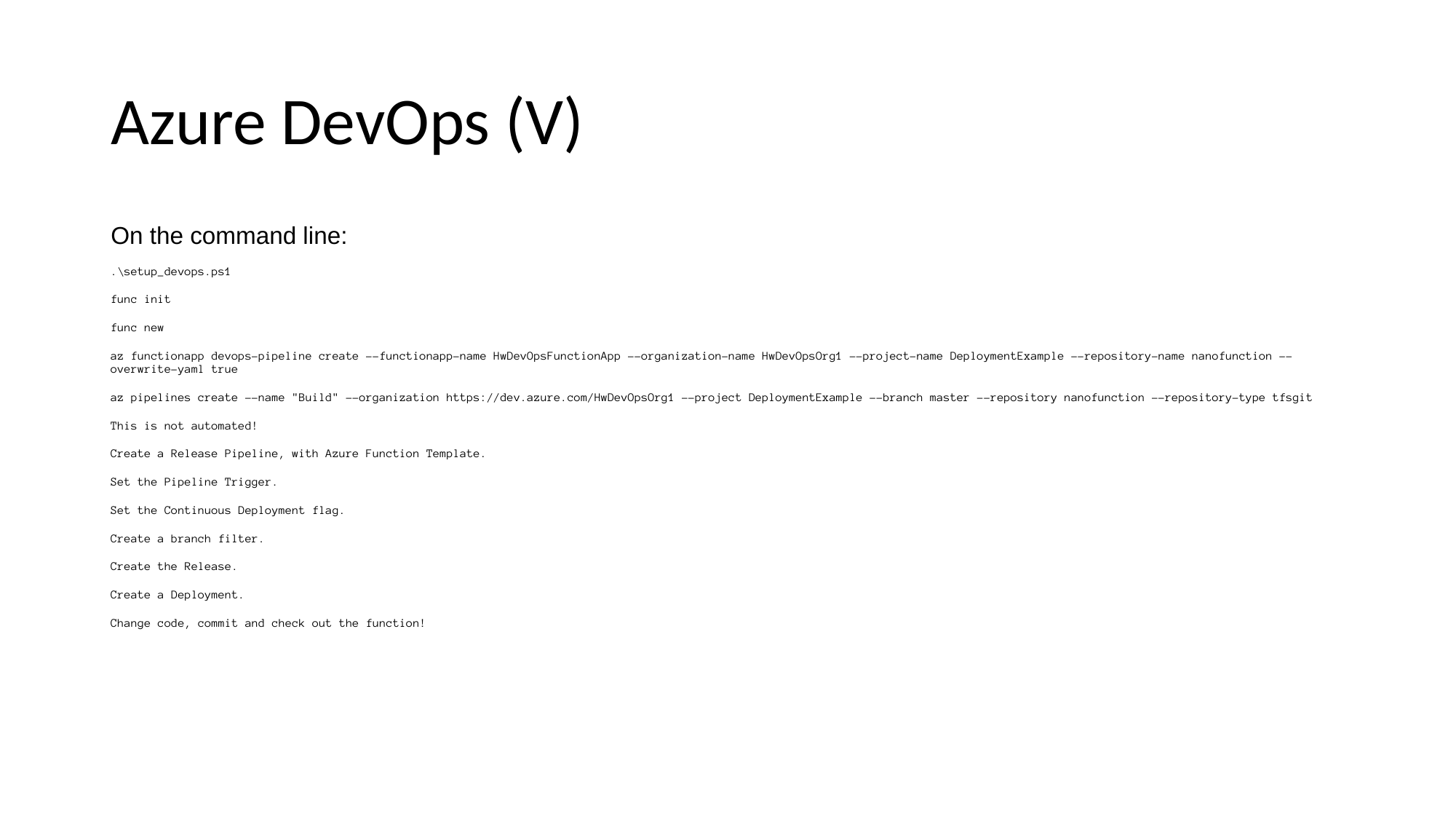

# Azure DevOps (V)
On the command line:
.\setup_devops.ps1
func init
func new
az functionapp devops-pipeline create --functionapp-name HwDevOpsFunctionApp --organization-name HwDevOpsOrg1 --project-name DeploymentExample --repository-name nanofunction --overwrite-yaml true
az pipelines create --name "Build" --organization https://dev.azure.com/HwDevOpsOrg1 --project DeploymentExample --branch master --repository nanofunction --repository-type tfsgit
This is not automated!
Create a Release Pipeline, with Azure Function Template.
Set the Pipeline Trigger.
Set the Continuous Deployment flag.
Create a branch filter.
Create the Release.
Create a Deployment.
Change code, commit and check out the function!